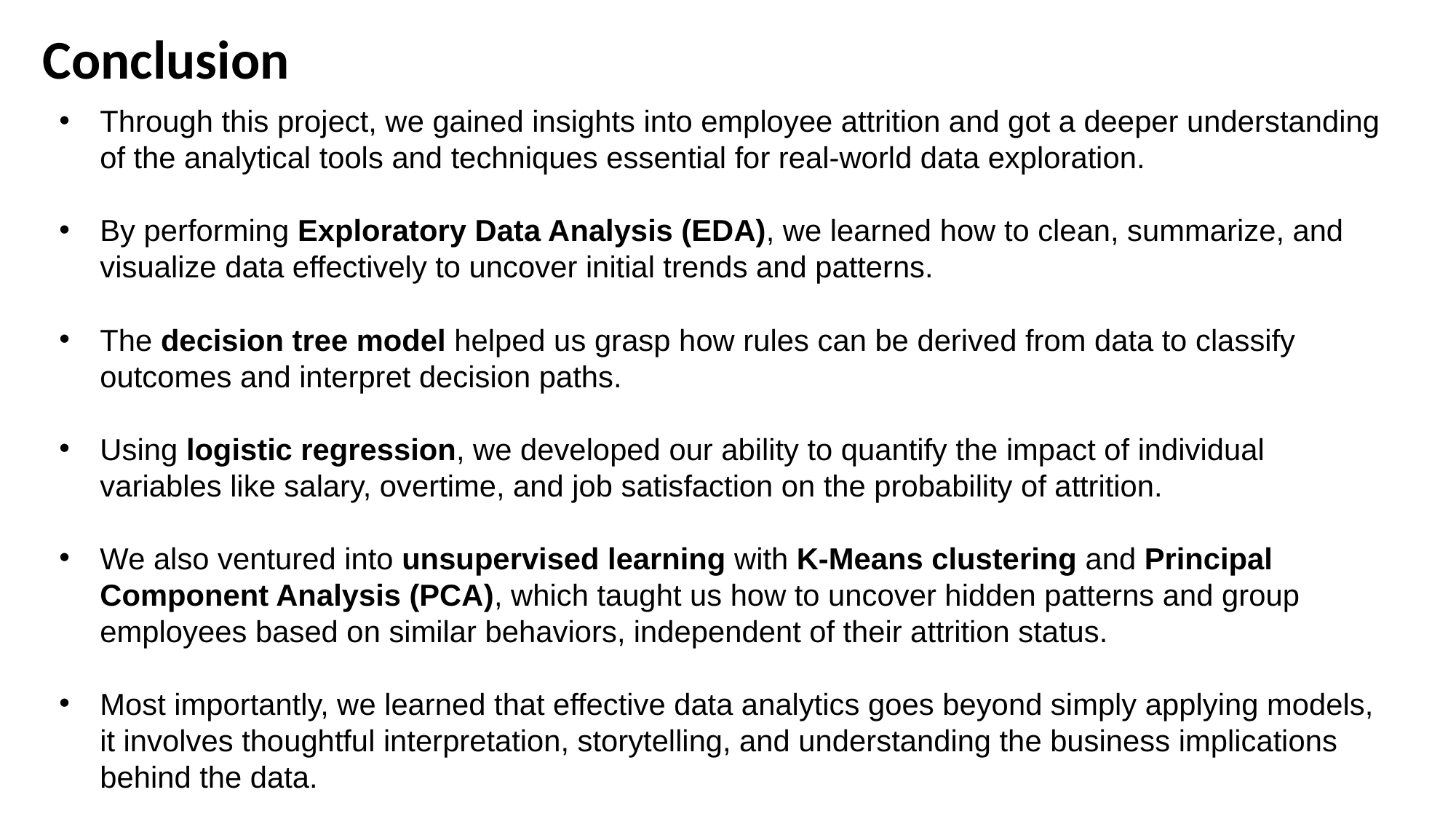

Conclusion
Through this project, we gained insights into employee attrition and got a deeper understanding of the analytical tools and techniques essential for real-world data exploration.

By performing Exploratory Data Analysis (EDA), we learned how to clean, summarize, and visualize data effectively to uncover initial trends and patterns.

The decision tree model helped us grasp how rules can be derived from data to classify outcomes and interpret decision paths.

Using logistic regression, we developed our ability to quantify the impact of individual variables like salary, overtime, and job satisfaction on the probability of attrition.

We also ventured into unsupervised learning with K-Means clustering and Principal Component Analysis (PCA), which taught us how to uncover hidden patterns and group employees based on similar behaviors, independent of their attrition status.

Most importantly, we learned that effective data analytics goes beyond simply applying models, it involves thoughtful interpretation, storytelling, and understanding the business implications behind the data.